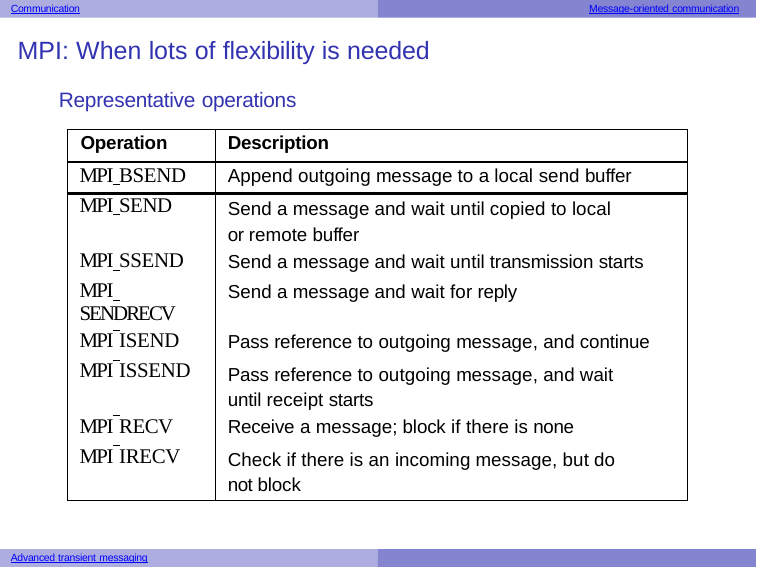

Communication
Message-oriented communication
MPI: When lots of flexibility is needed
Representative operations
| Operation | Description |
| --- | --- |
| MPI BSEND | Append outgoing message to a local send buffer |
| MPI SEND | Send a message and wait until copied to local or remote buffer |
| MPI SSEND | Send a message and wait until transmission starts |
| MPI SENDRECV | Send a message and wait for reply |
| MPI ISEND | Pass reference to outgoing message, and continue |
| MPI ISSEND | Pass reference to outgoing message, and wait until receipt starts |
| MPI RECV | Receive a message; block if there is none |
| MPI IRECV | Check if there is an incoming message, but do not block |

Advanced transient messaging